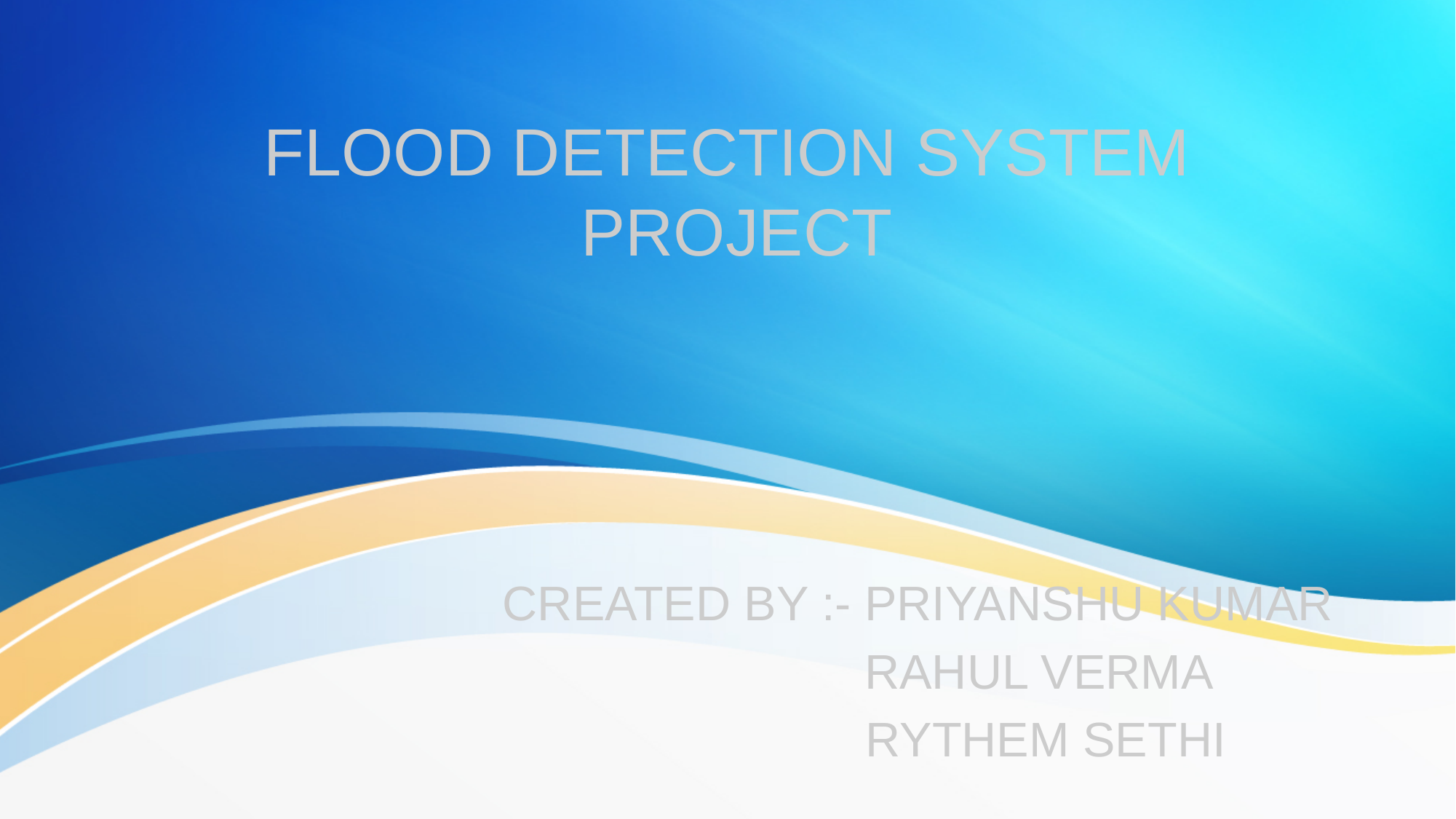

# FLOOD DETECTION SYSTEM PROJECT
                          CREATED BY :- PRIYANSHU KUMAR
                                            RAHUL VERMA
                                             RYTHEM SETHI